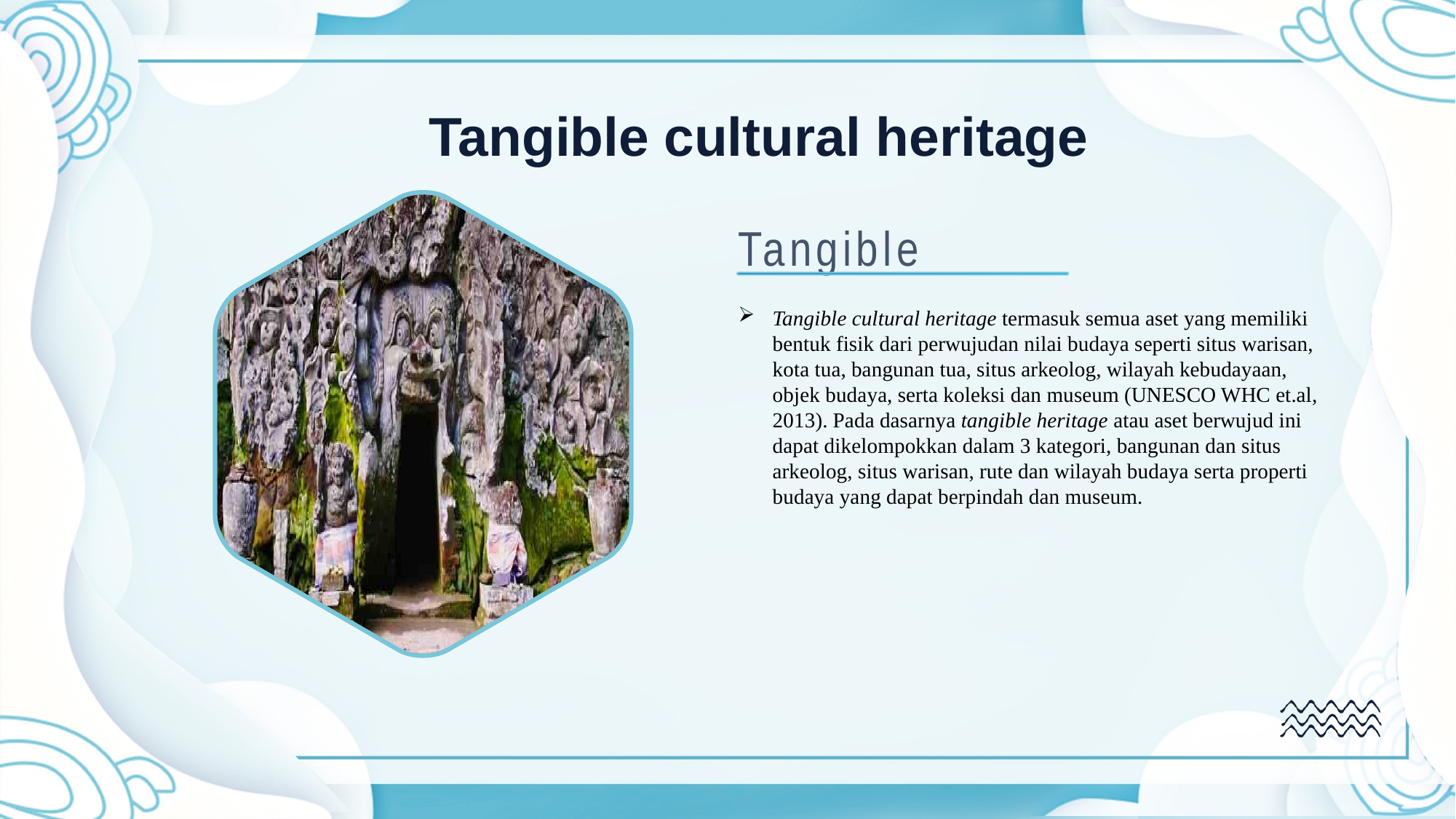

Tangible cultural heritage

Tangible

Tangible cultural heritage termasuk semua aset yang memiliki bentuk fisik dari perwujudan nilai budaya seperti situs warisan, kota tua, bangunan tua, situs arkeolog, wilayah kebudayaan, objek budaya, serta koleksi dan museum (UNESCO WHC et.al, 2013). Pada dasarnya tangible heritage atau aset berwujud ini dapat dikelompokkan dalam 3 kategori, bangunan dan situs arkeolog, situs warisan, rute dan wilayah budaya serta properti budaya yang dapat berpindah dan museum.